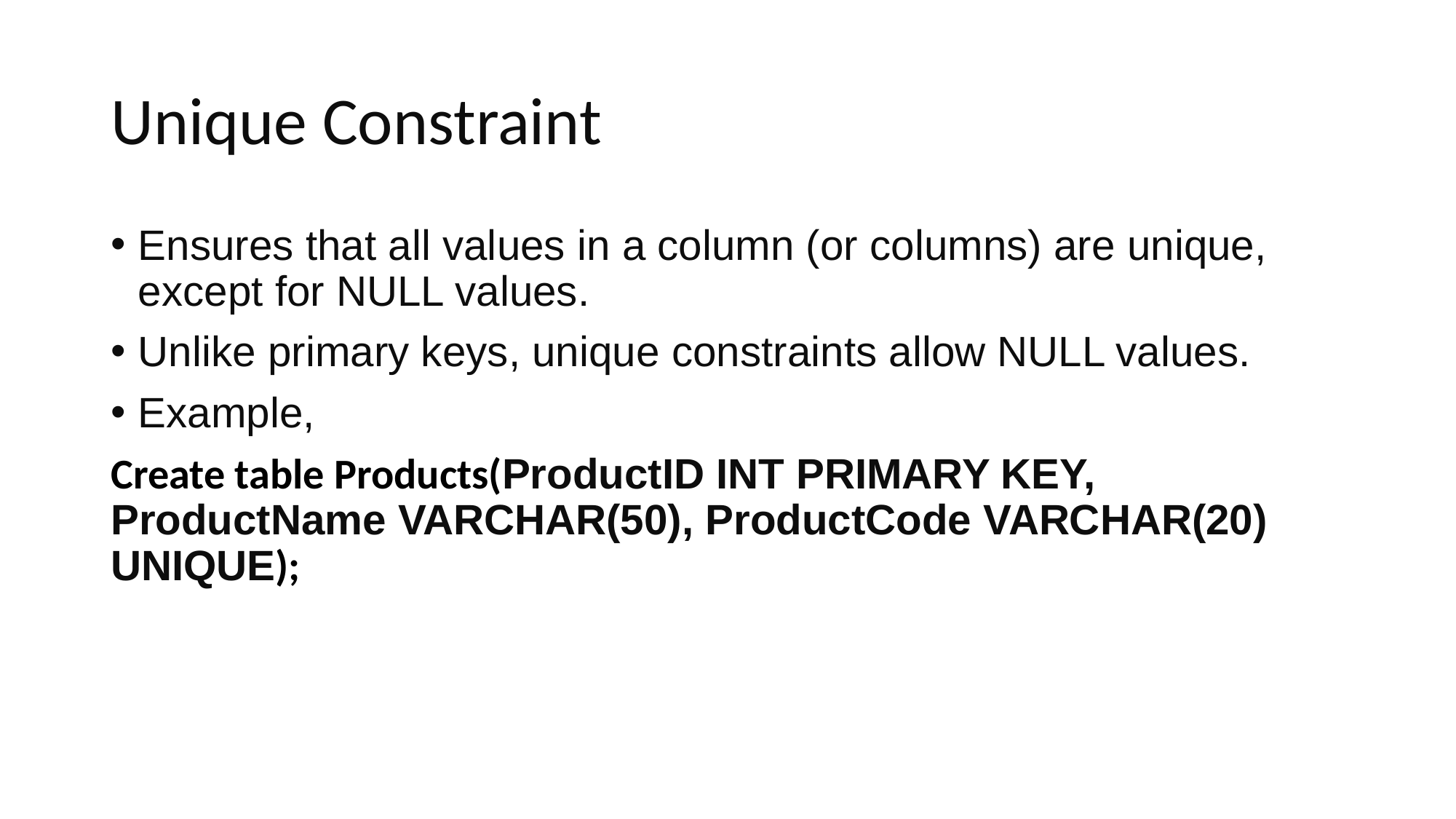

# Unique Constraint
Ensures that all values in a column (or columns) are unique, except for NULL values.
Unlike primary keys, unique constraints allow NULL values.
Example,
Create table Products(ProductID INT PRIMARY KEY, ProductName VARCHAR(50), ProductCode VARCHAR(20) UNIQUE);